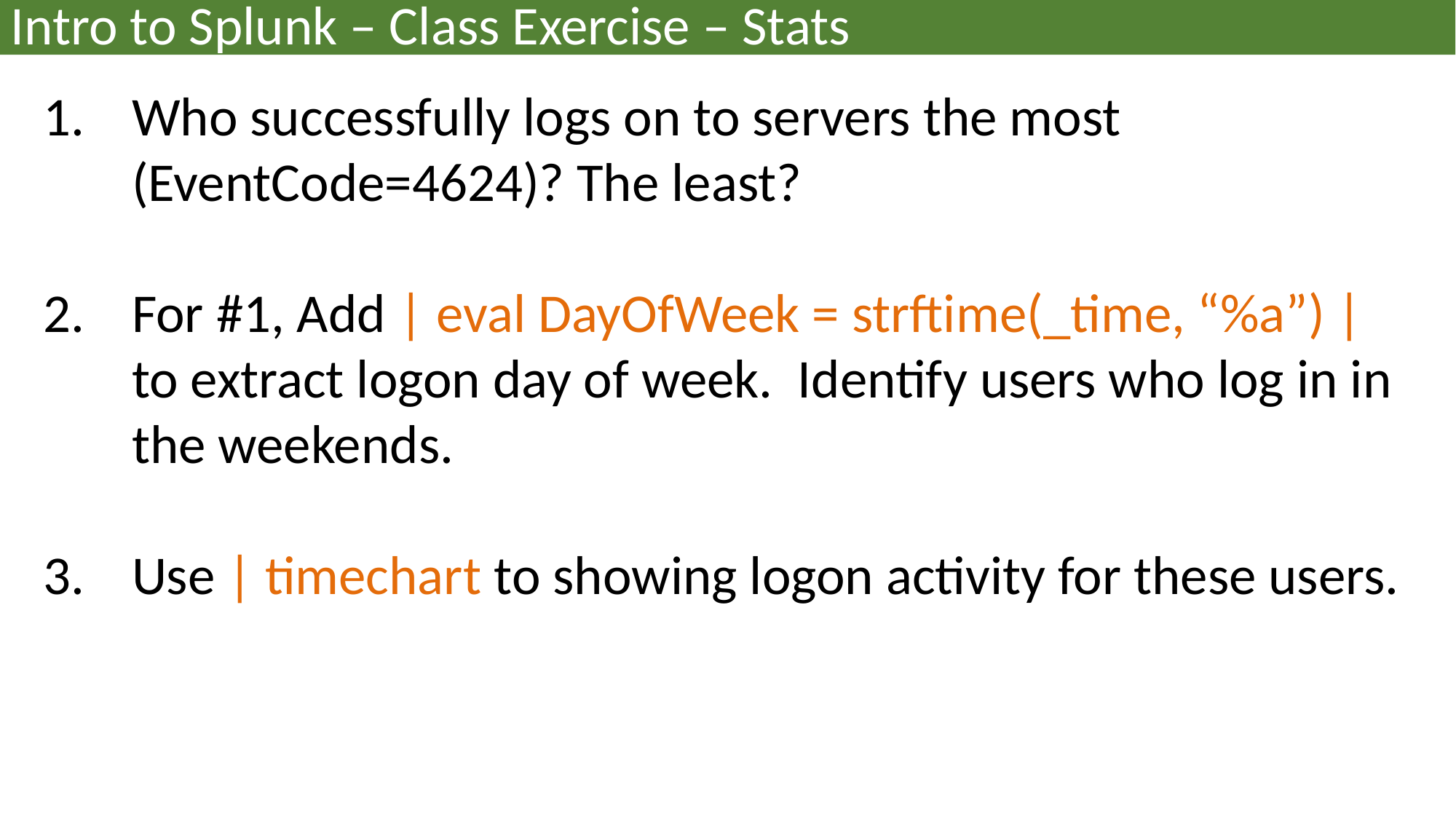

Intro to Splunk – Class Exercise – Stats
Who successfully logs on to servers the most (EventCode=4624)? The least?

For #1, Add | eval DayOfWeek = strftime(_time, “%a”) | to extract logon day of week.  Identify users who log in in the weekends.

Use | timechart to showing logon activity for these users.